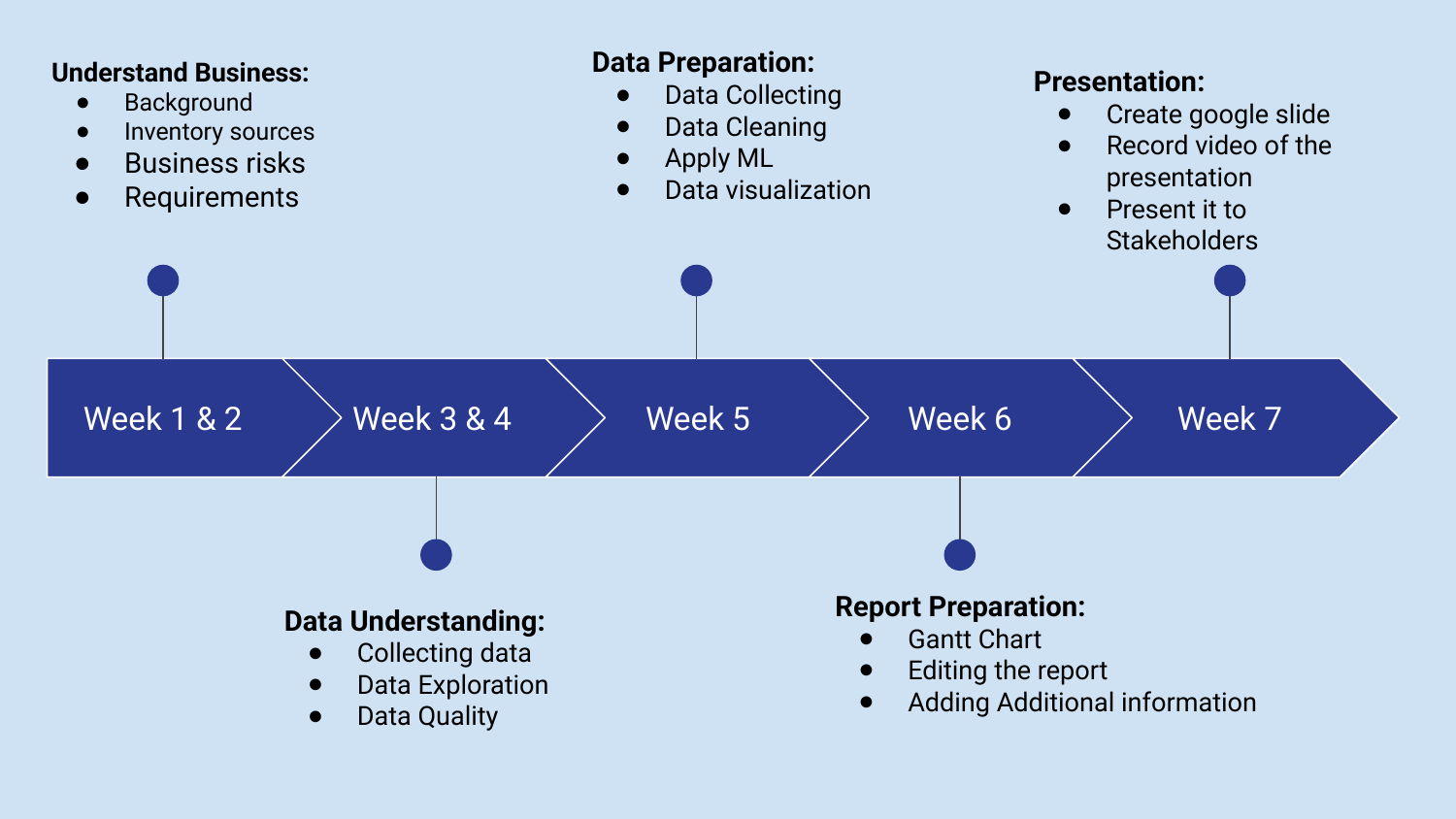

Data Preparation:
Data Collecting
Data Cleaning
Apply ML
Data visualization

Understand Business:
Background
Inventory sources
Business risks
Requirements

Presentation:
Create google slide
Record video of the presentation
Present it to  Stakeholders

Week 1 & 2
Week 3 & 4
Week 5
Week 6
Week 7

Report Preparation:
Gantt Chart
Editing the report
Adding Additional information
Data Understanding:
Collecting data
Data Exploration
Data Quality